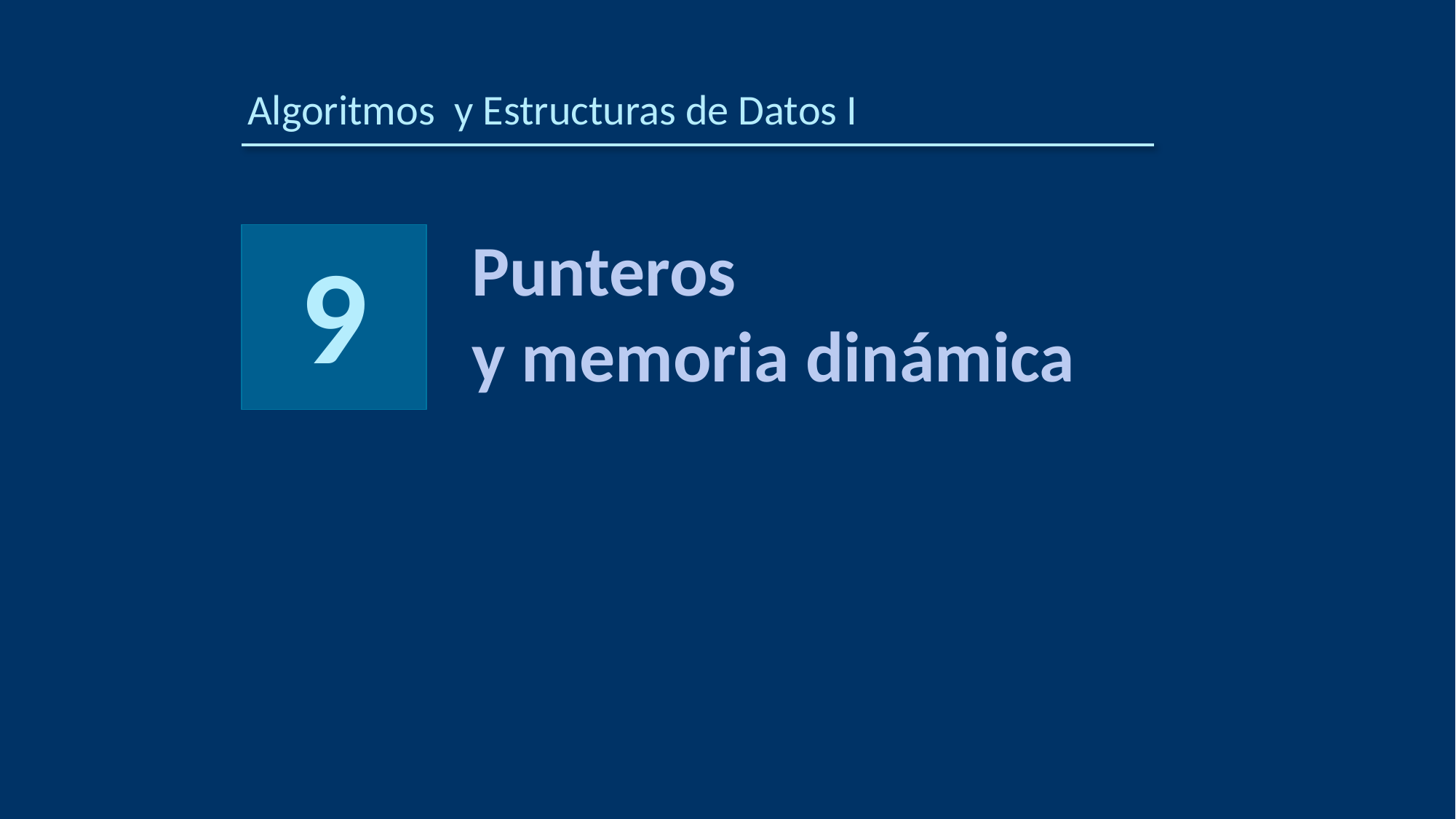

Algoritmos  y Estructuras de Datos I
# Punteros y memoria dinámica
9